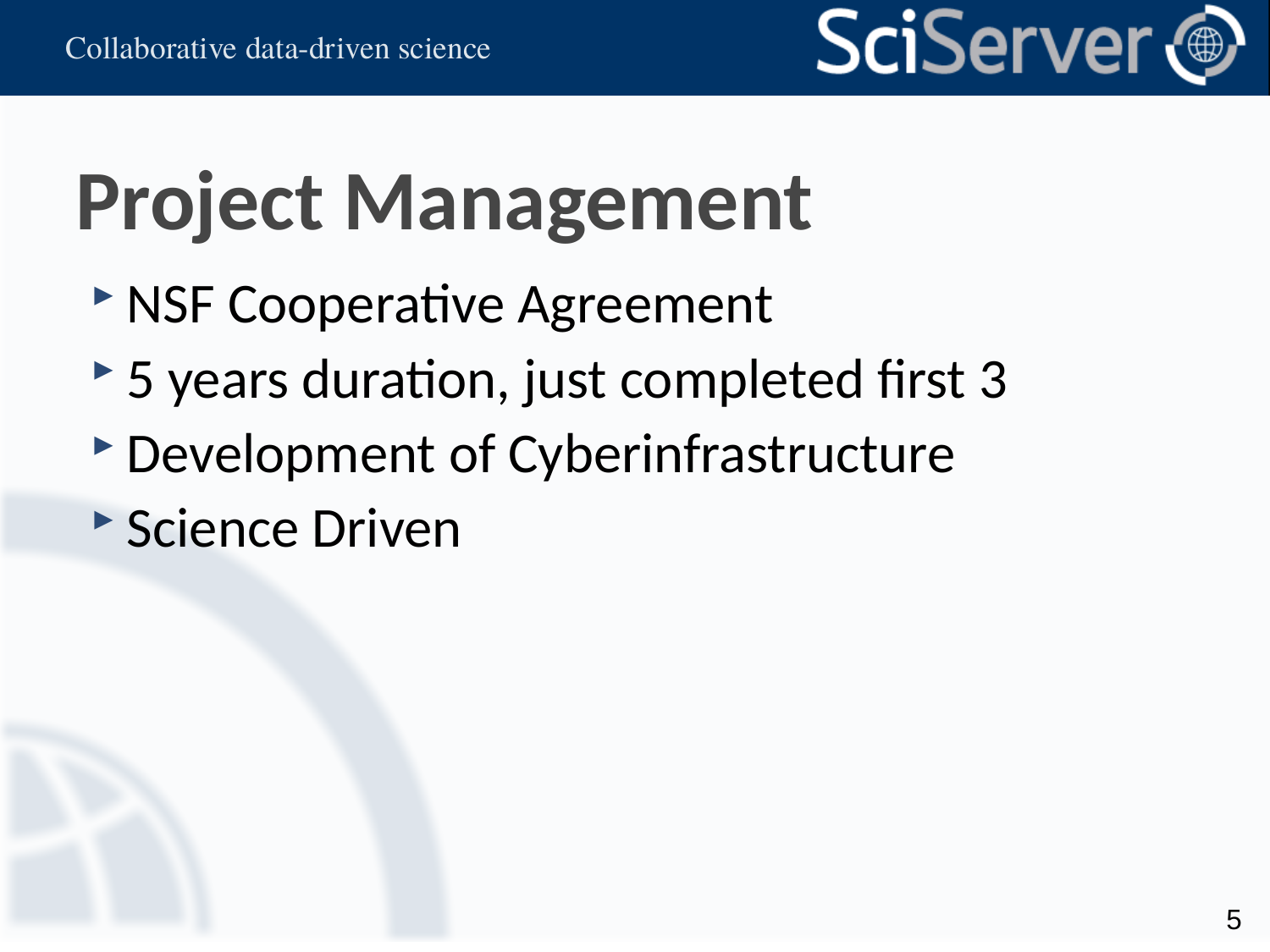

# Project Management
NSF Cooperative Agreement
5 years duration, just completed first 3
Development of Cyberinfrastructure
Science Driven

5